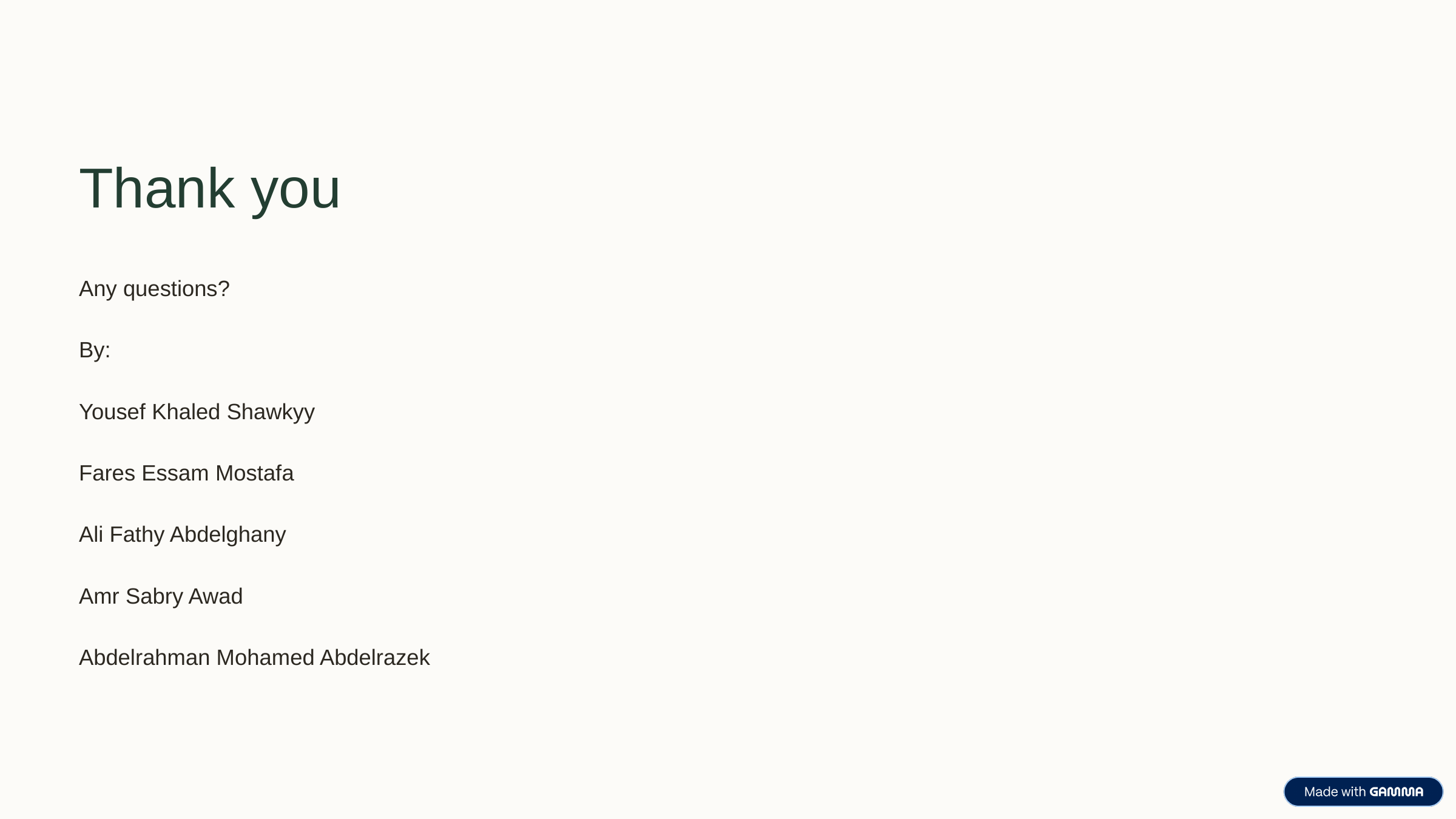

Thank you
Any questions?
By:
Yousef Khaled Shawkyy
Fares Essam Mostafa
Ali Fathy Abdelghany
Amr Sabry Awad
Abdelrahman Mohamed Abdelrazek